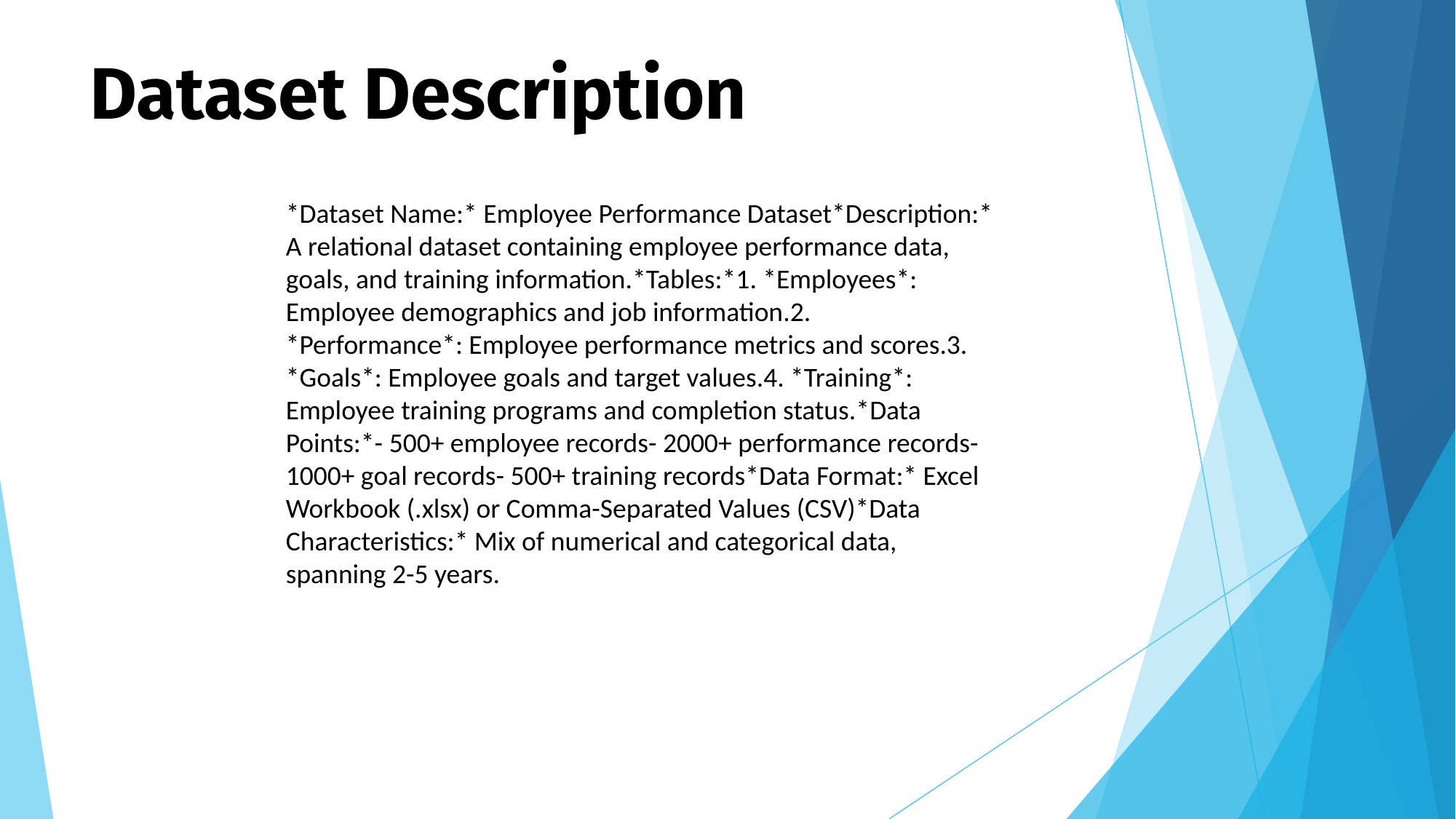

# Dataset Description
*Dataset Name:* Employee Performance Dataset*Description:* A relational dataset containing employee performance data, goals, and training information.*Tables:*1. *Employees*: Employee demographics and job information.2. *Performance*: Employee performance metrics and scores.3. *Goals*: Employee goals and target values.4. *Training*: Employee training programs and completion status.*Data Points:*- 500+ employee records- 2000+ performance records- 1000+ goal records- 500+ training records*Data Format:* Excel Workbook (.xlsx) or Comma-Separated Values (CSV)*Data Characteristics:* Mix of numerical and categorical data, spanning 2-5 years.